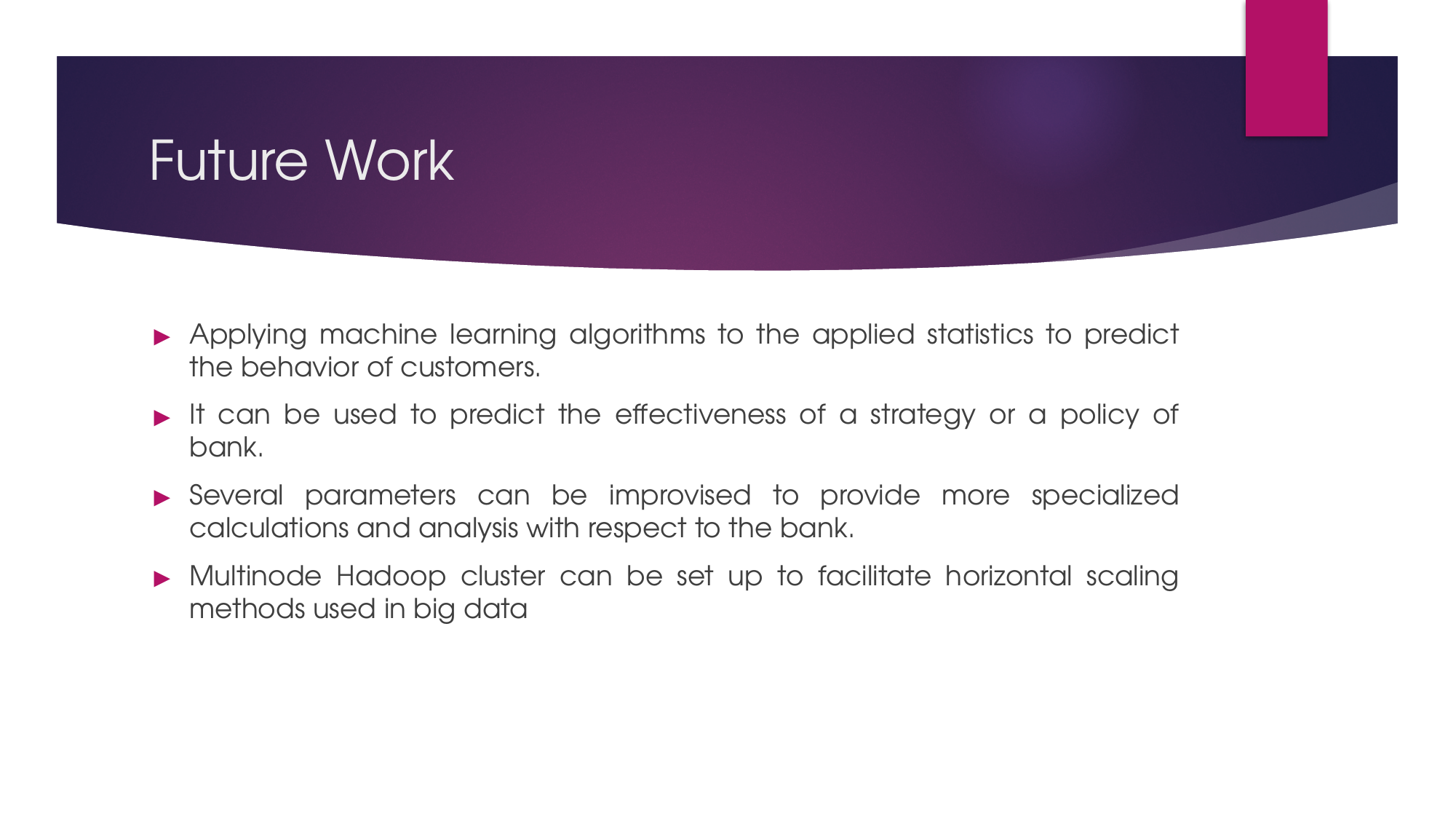

# Future Work
Applying machine learning algorithms to the applied statistics to predict the behavior of customers.
It can be used to predict the effectiveness of a strategy or a policy of bank.
Several parameters can be improvised to provide more specialized calculations and analysis with respect to the bank.
Multinode Hadoop cluster can be set up to facilitate horizontal scaling methods used in big data